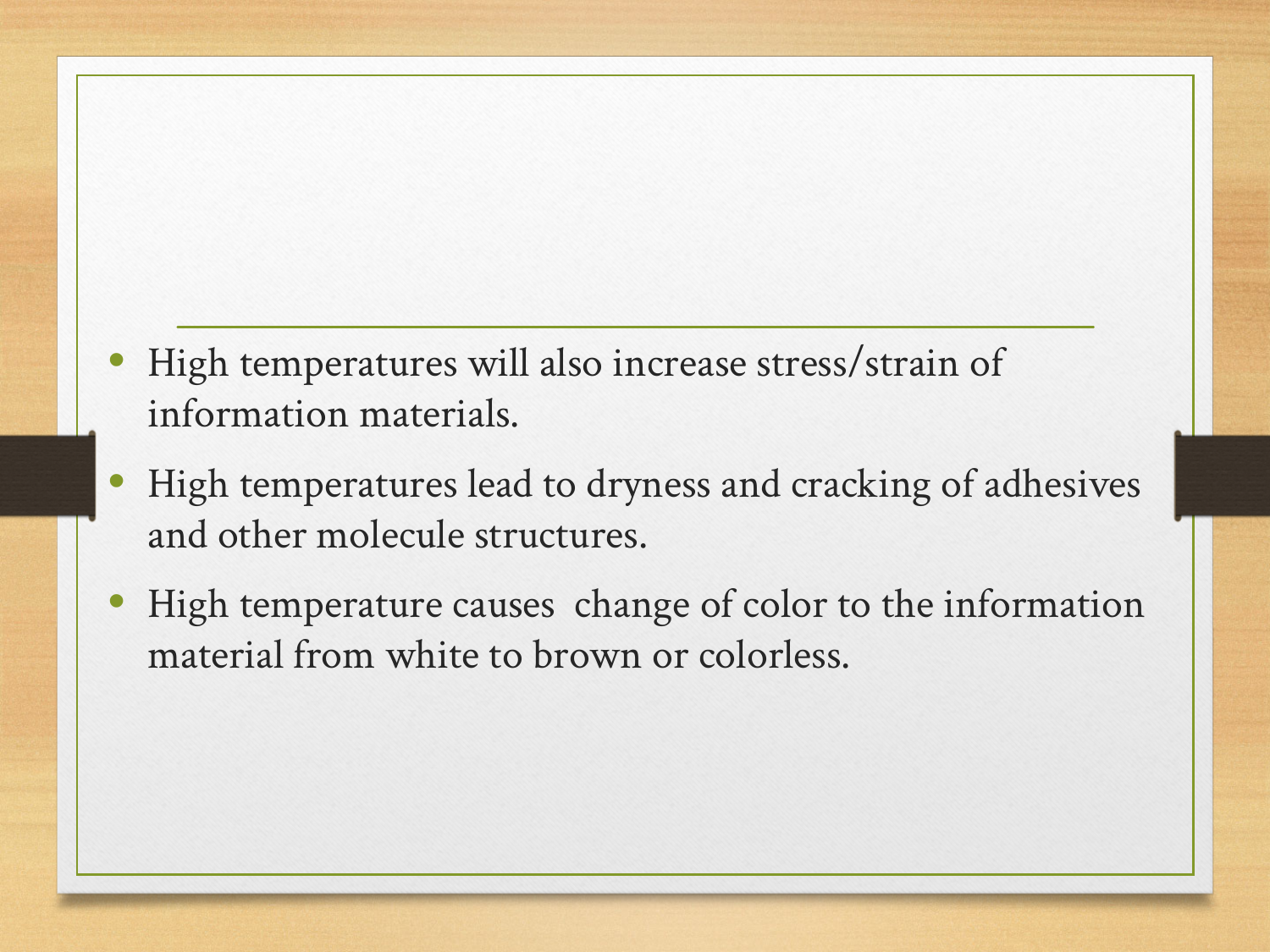

High temperatures will also increase stress/strain of information materials.
High temperatures lead to dryness and cracking of adhesives and other molecule structures.
High temperature causes  change of color to the information material from white to brown or colorless.